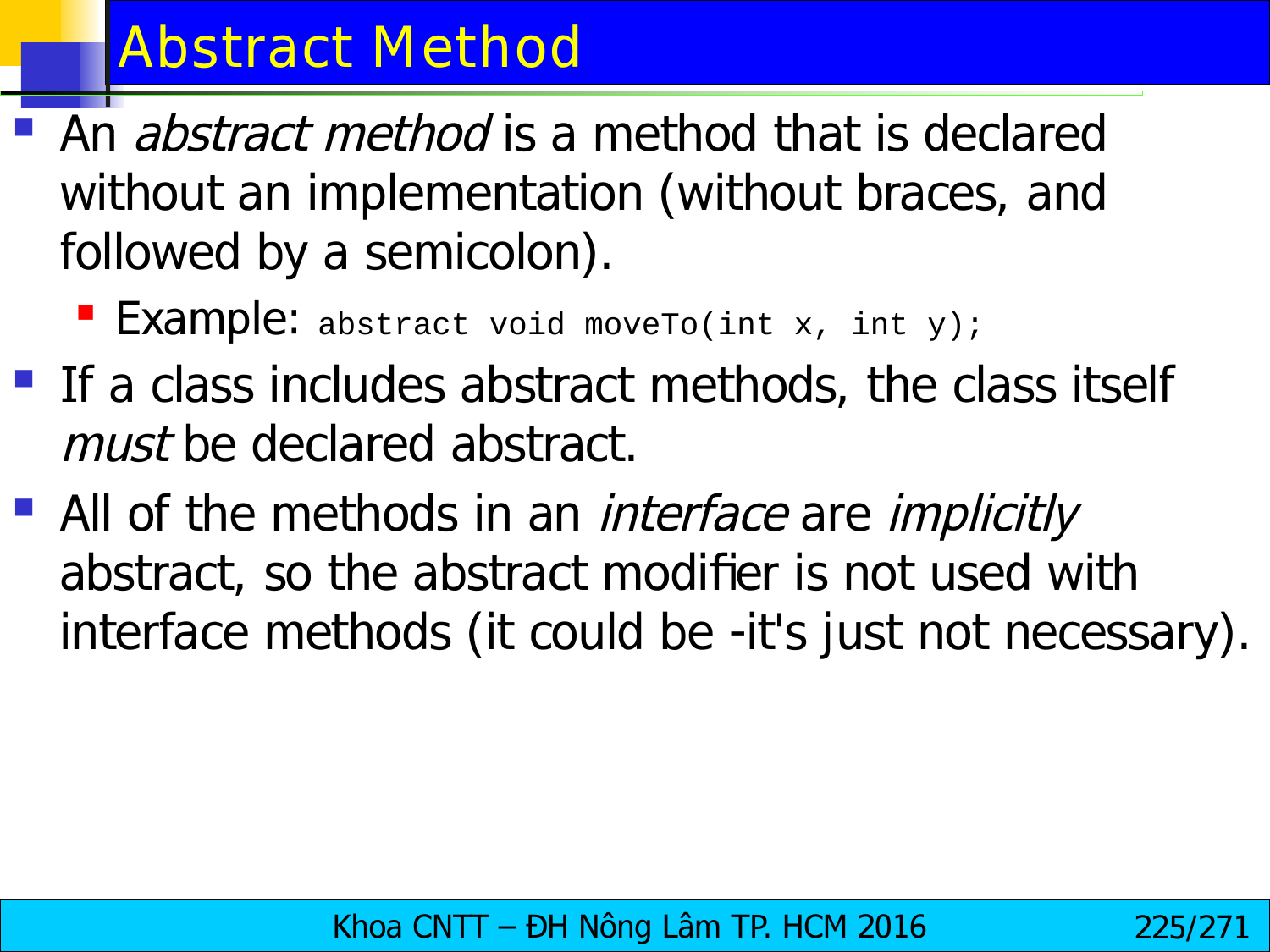

# Abstract Method
An abstract method is a method that is declared without an implementation (without braces, and followed by a semicolon).
Example: abstract void moveTo(int x, int y);
If a class includes abstract methods, the class itself must be declared abstract.
All of the methods in an interface are implicitly abstract, so the abstract modifier is not used with interface methods (it could be -it's just not necessary).